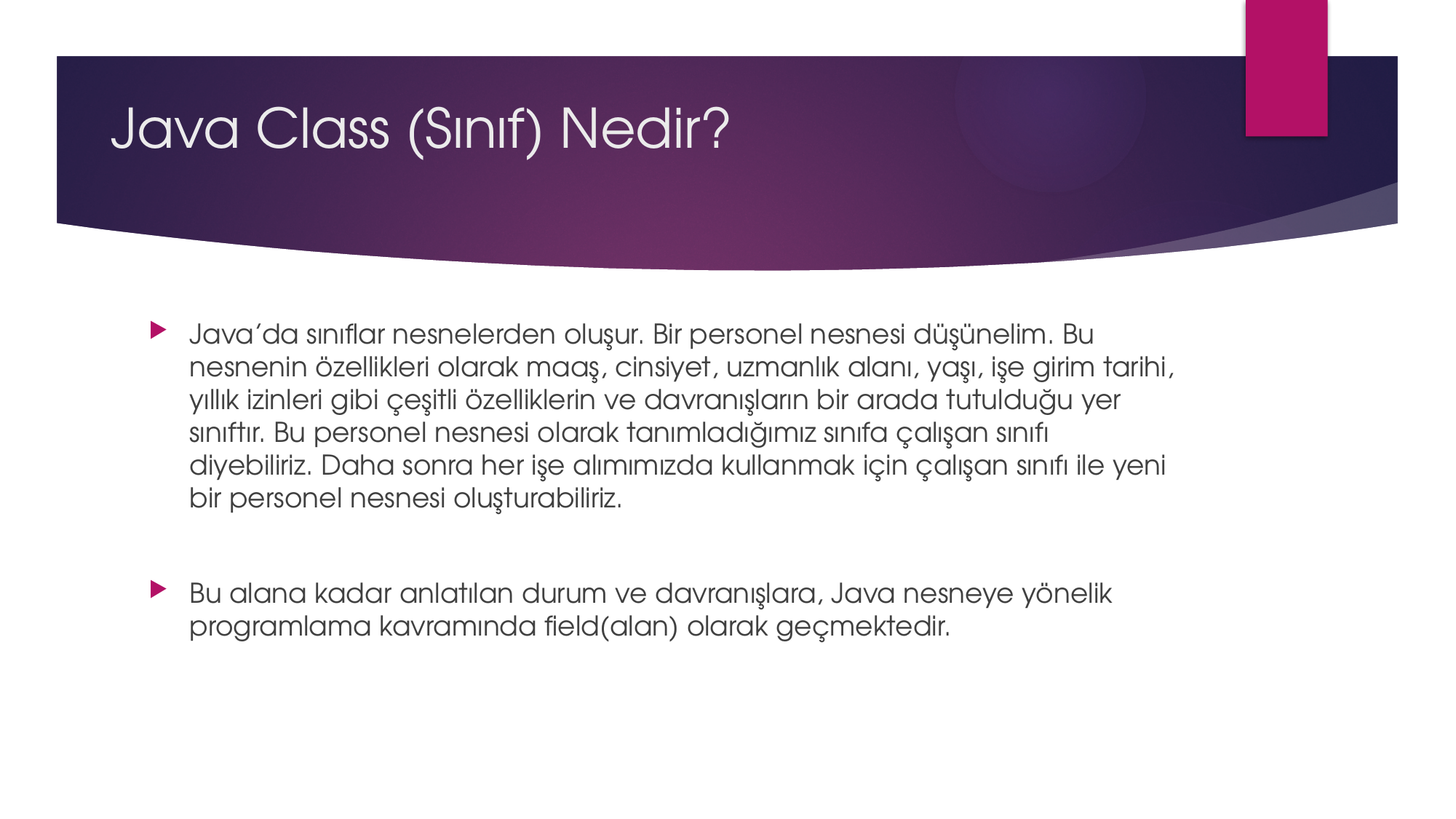

# Java Class (Sınıf) Nedir?
Java’da sınıflar nesnelerden oluşur. Bir personel nesnesi düşünelim. Bu nesnenin özellikleri olarak maaş, cinsiyet, uzmanlık alanı, yaşı, işe girim tarihi, yıllık izinleri gibi çeşitli özelliklerin ve davranışların bir arada tutulduğu yer sınıftır. Bu personel nesnesi olarak tanımladığımız sınıfa çalışan sınıfı diyebiliriz. Daha sonra her işe alımımızda kullanmak için çalışan sınıfı ile yeni bir personel nesnesi oluşturabiliriz.

Bu alana kadar anlatılan durum ve davranışlara, Java nesneye yönelik programlama kavramında field(alan) olarak geçmektedir.